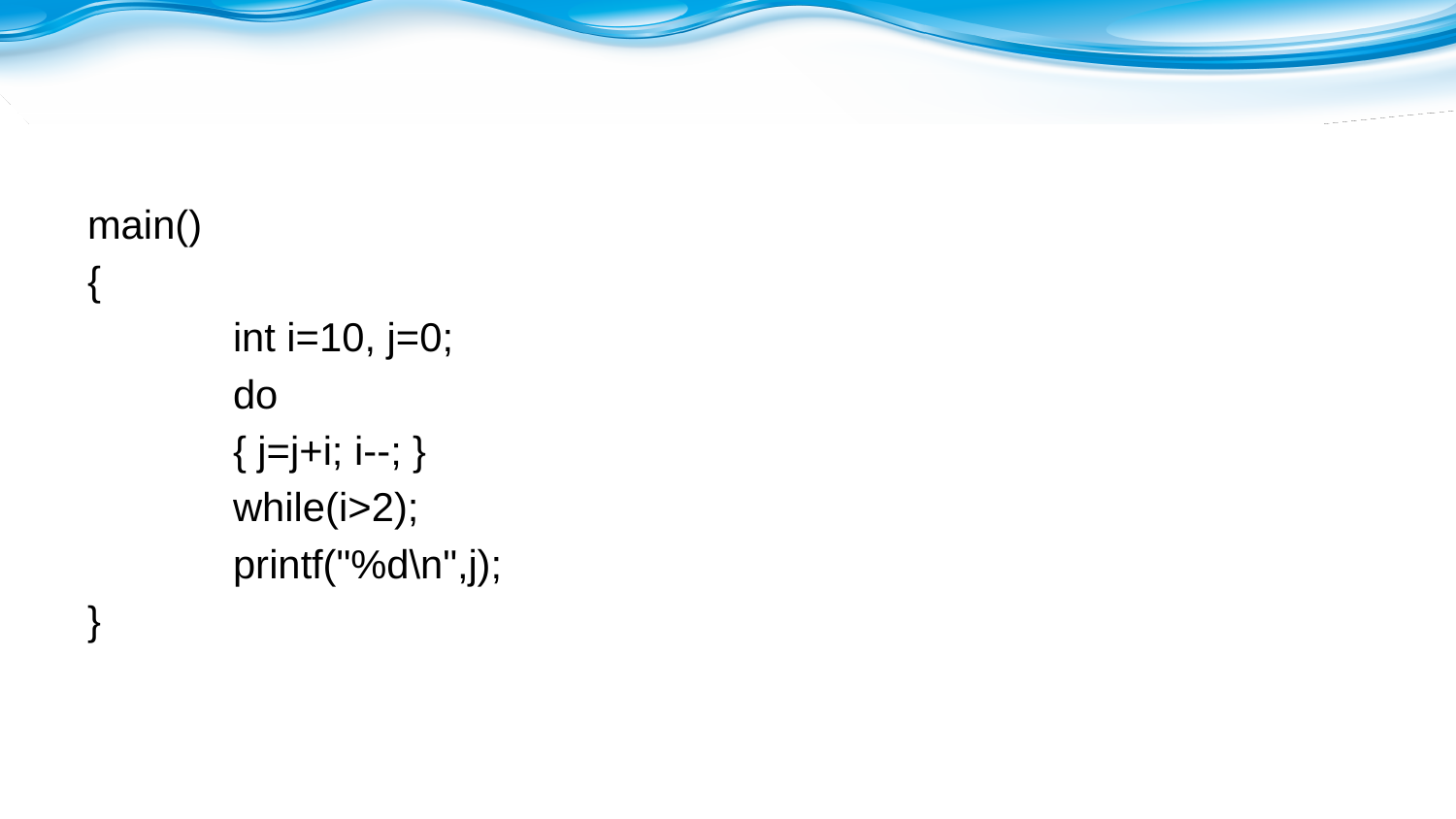

#
main()
{
	int i=10, j=0;
	do
	{ j=j+i; i--; }
	while(i>2);
	printf("%d\n",j);
}